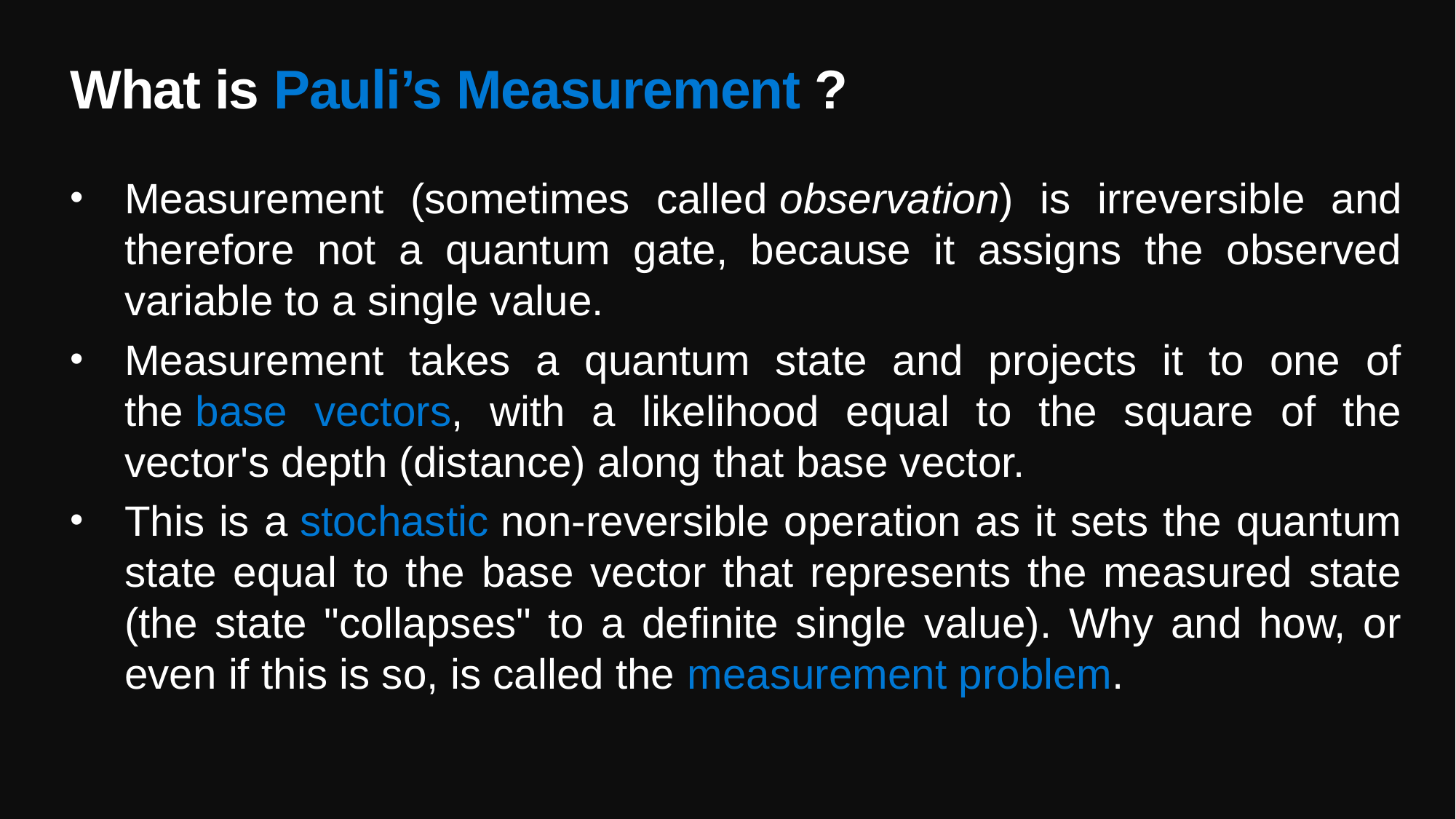

# What is Pauli’s Measurement ?
Measurement (sometimes called observation) is irreversible and therefore not a quantum gate, because it assigns the observed variable to a single value.
Measurement takes a quantum state and projects it to one of the base vectors, with a likelihood equal to the square of the vector's depth (distance) along that base vector.
This is a stochastic non-reversible operation as it sets the quantum state equal to the base vector that represents the measured state (the state "collapses" to a definite single value). Why and how, or even if this is so, is called the measurement problem.